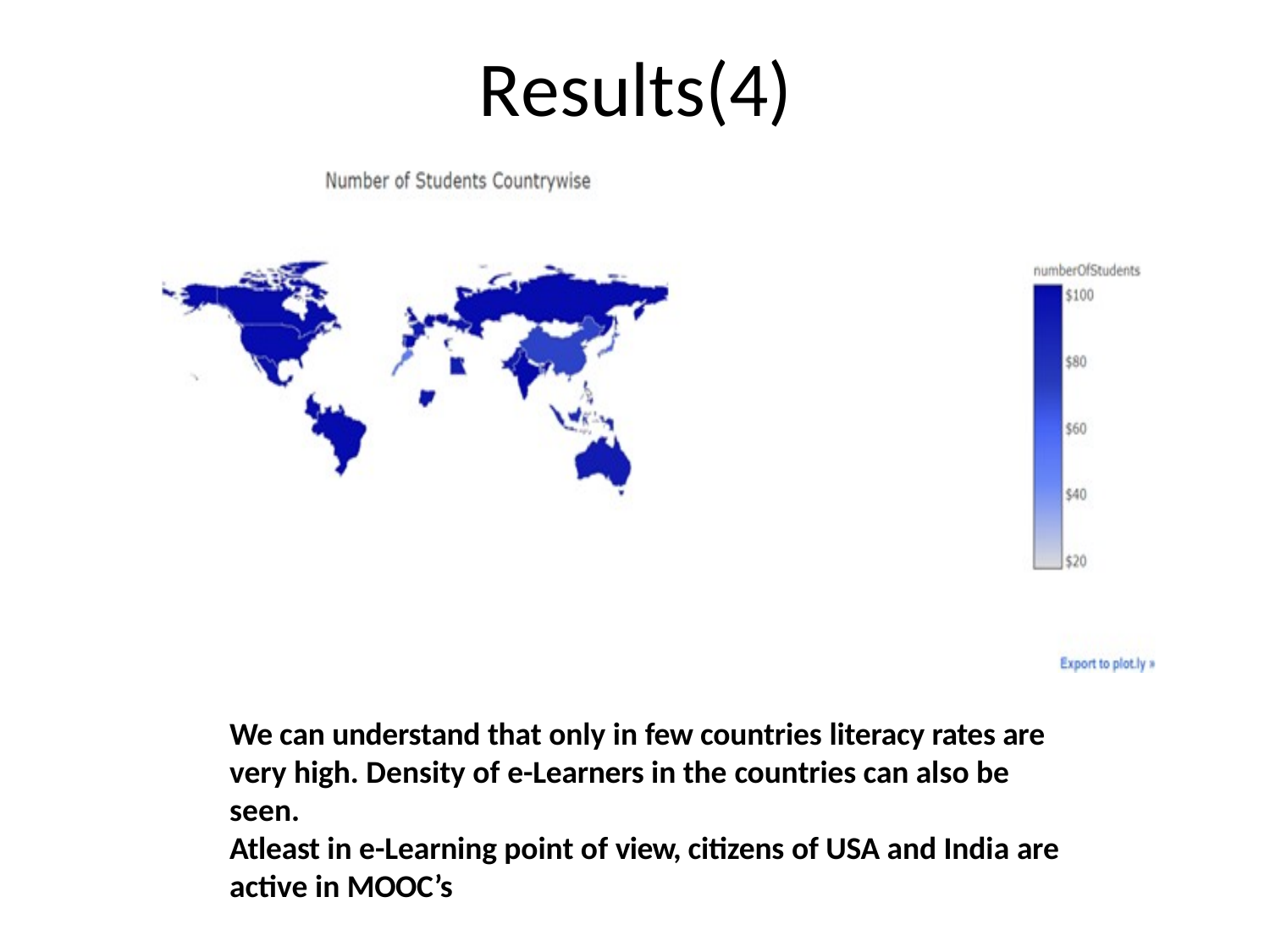

# Results(4)

We can understand that only in few countries literacy rates are  very high. Density of e-Learners in the countries can also be  seen.
Atleast in e-Learning point of view, citizens of USA and India are  active in MOOC’s